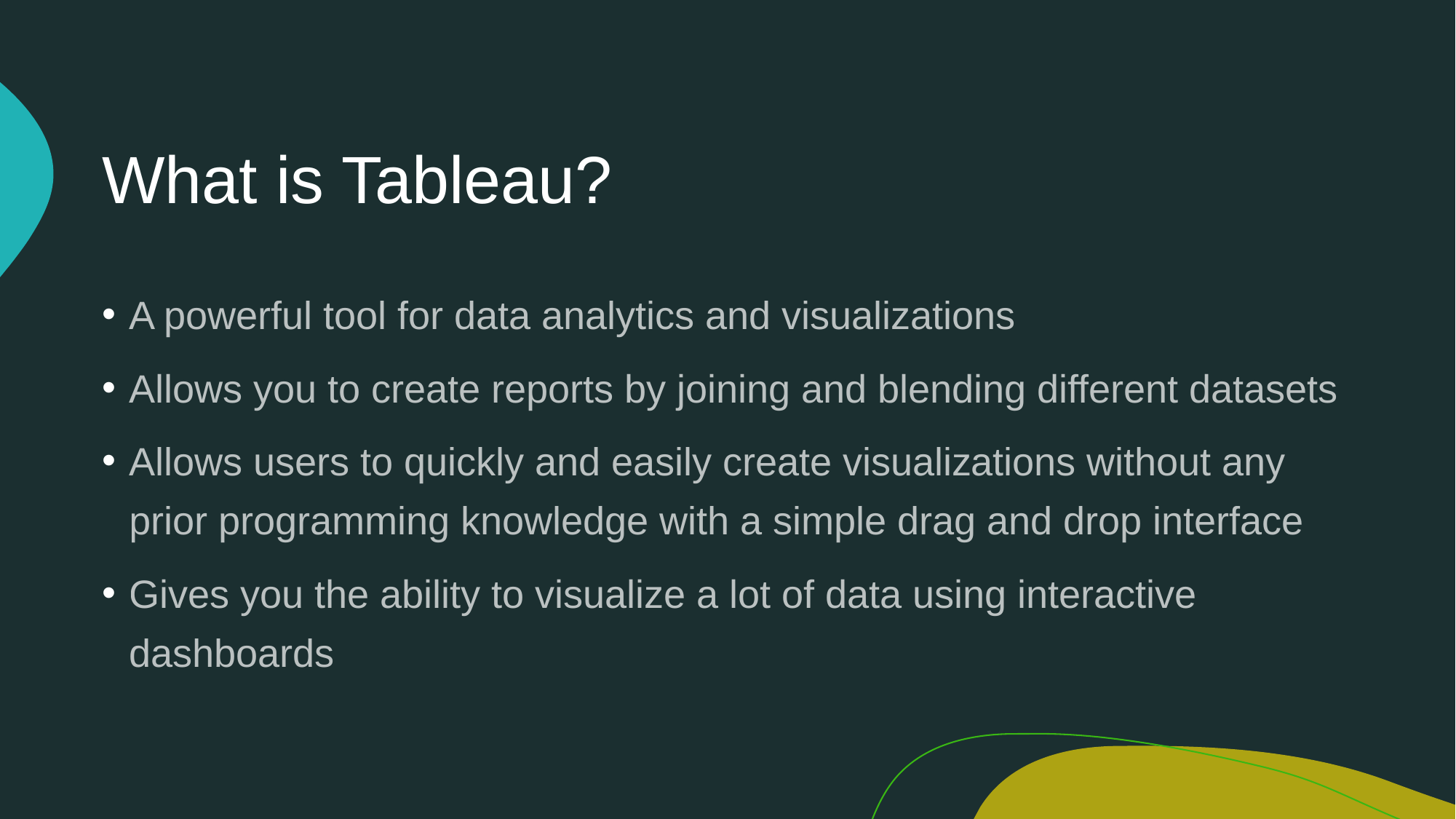

# What is Tableau?
A powerful tool for data analytics and visualizations
Allows you to create reports by joining and blending different datasets
Allows users to quickly and easily create visualizations without any prior programming knowledge with a simple drag and drop interface
Gives you the ability to visualize a lot of data using interactive dashboards